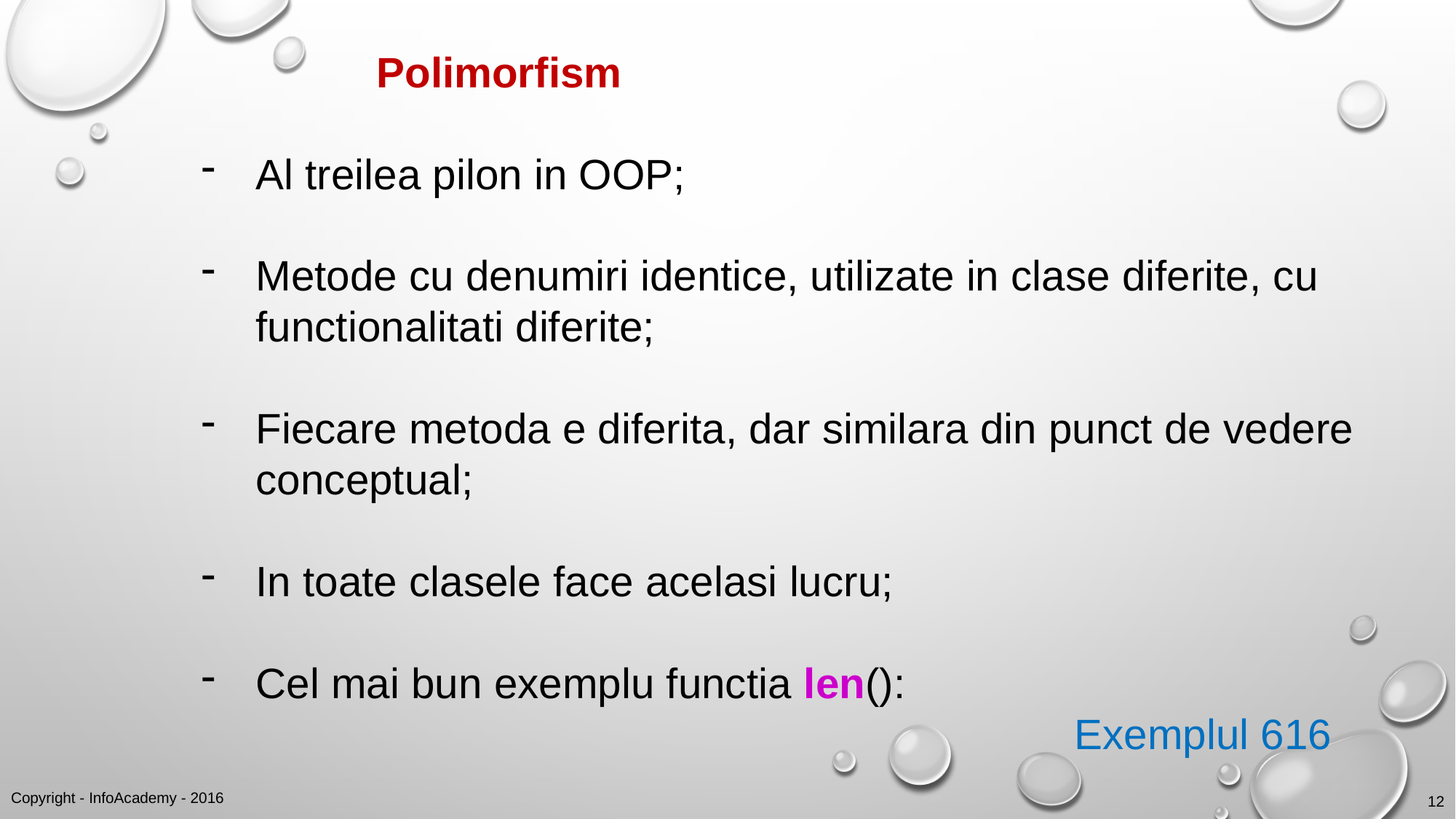

Polimorfism

Al treilea pilon in OOP;

Metode cu denumiri identice, utilizate in clase diferite, cu functionalitati diferite;

Fiecare metoda e diferita, dar similara din punct de vedere conceptual;

In toate clasele face acelasi lucru;

Cel mai bun exemplu functia len():
								Exemplul 616
Copyright - InfoAcademy - 2016
12